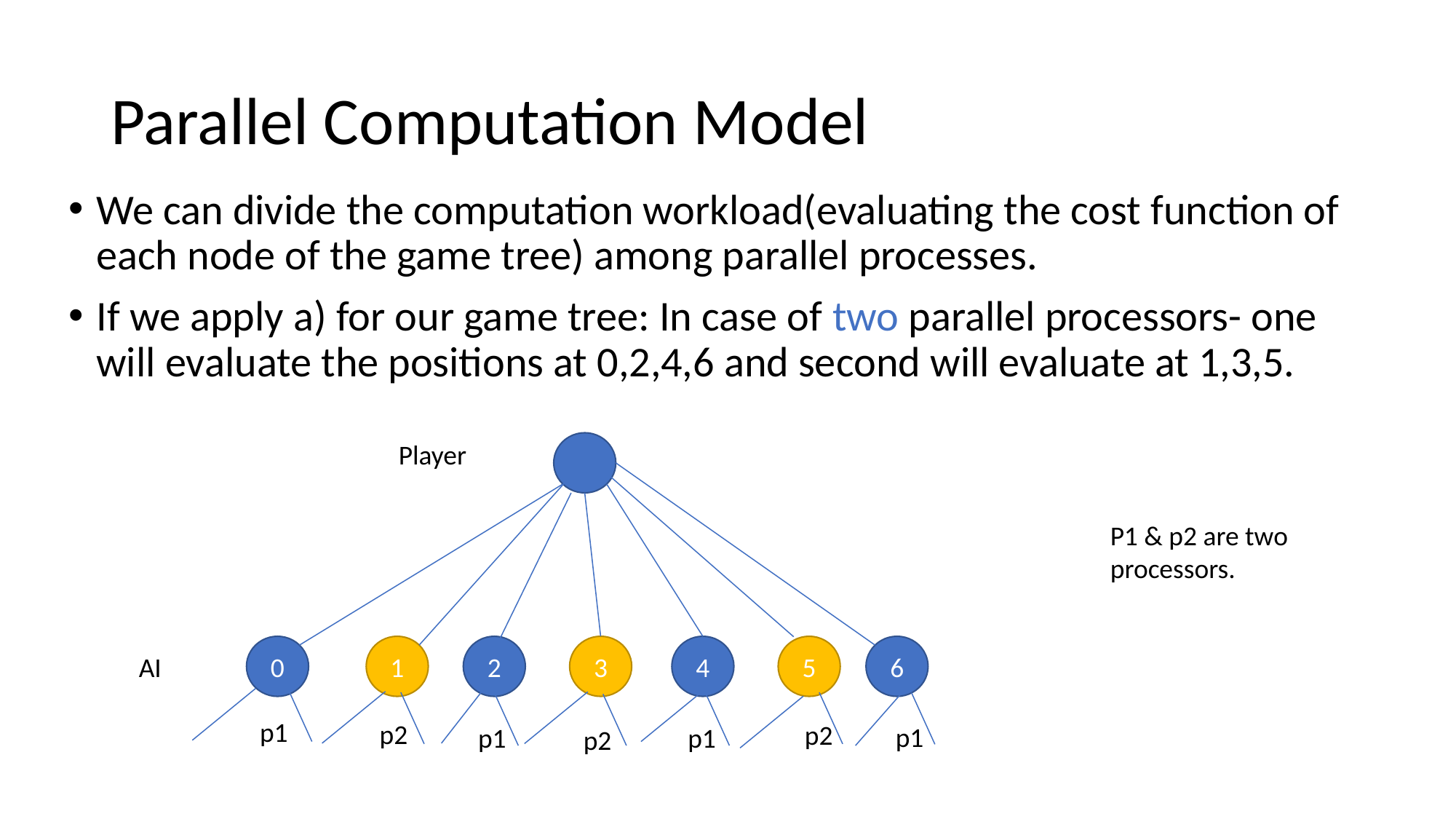

# Parallel Computation Model
We can divide the computation workload(evaluating the cost function of each node of the game tree) among parallel processes.
If we apply a) for our game tree: In case of two parallel processors- one will evaluate the positions at 0,2,4,6 and second will evaluate at 1,3,5.

Player

P1 & p2 are two processors.
1
3
5
2
4
6
0
AI
p1
p2
p2
p1
p1
p1
p2